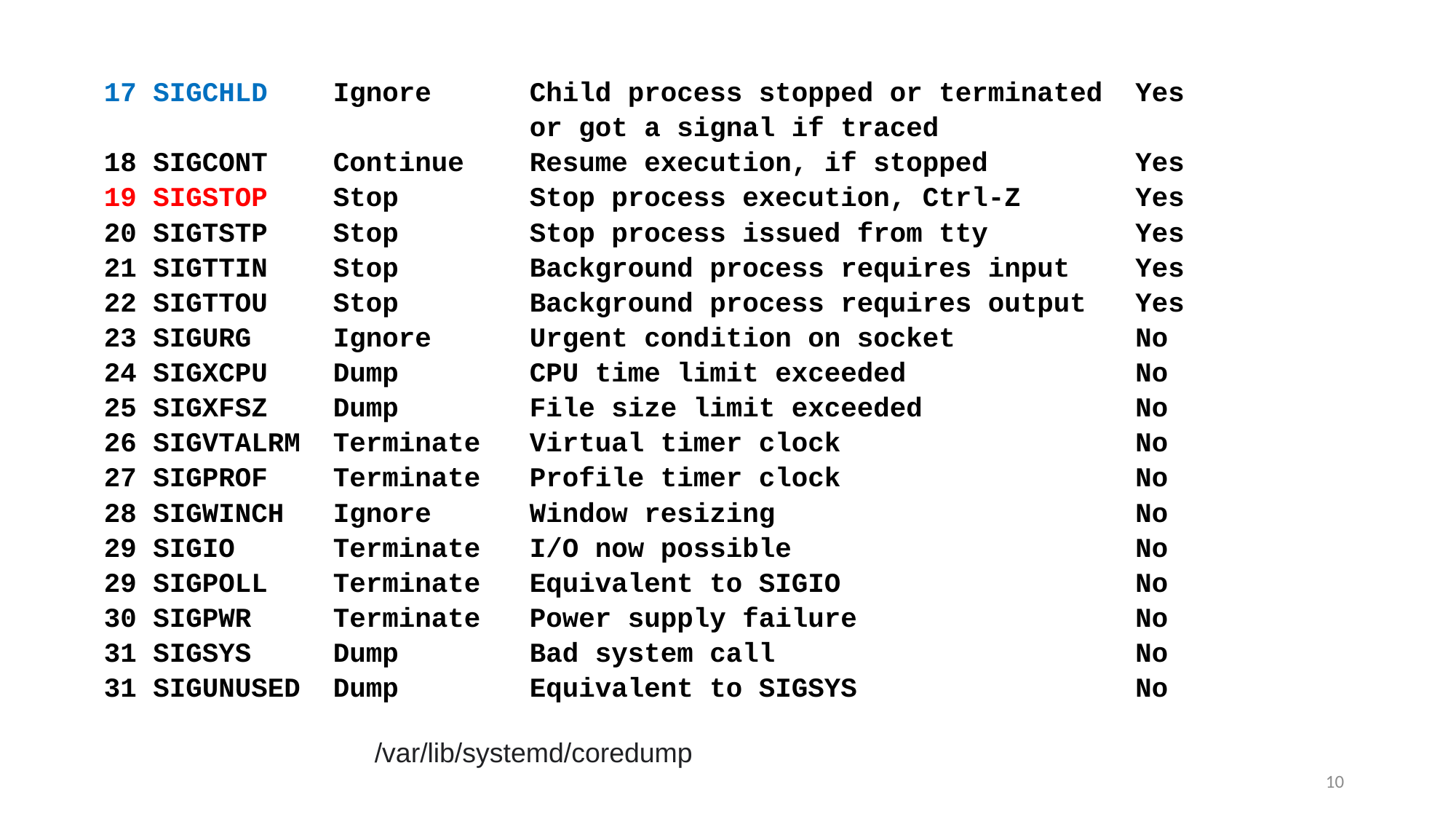

17 SIGCHLD    Ignore      Child process stopped or terminated  Yes
                          or got a signal if traced
18 SIGCONT    Continue    Resume execution, if stopped         Yes
19 SIGSTOP    Stop        Stop process execution, Ctrl-Z       Yes
20 SIGTSTP    Stop        Stop process issued from tty         Yes
21 SIGTTIN    Stop        Background process requires input    Yes
22 SIGTTOU    Stop        Background process requires output   Yes
23 SIGURG     Ignore      Urgent condition on socket           No
24 SIGXCPU    Dump        CPU time limit exceeded              No
25 SIGXFSZ    Dump        File size limit exceeded             No
26 SIGVTALRM  Terminate   Virtual timer clock                  No
27 SIGPROF    Terminate   Profile timer clock                  No
28 SIGWINCH   Ignore      Window resizing                      No
29 SIGIO      Terminate   I/O now possible                     No
29 SIGPOLL    Terminate   Equivalent to SIGIO                  No
30 SIGPWR     Terminate   Power supply failure                 No
31 SIGSYS     Dump        Bad system call                      No
31 SIGUNUSED  Dump        Equivalent to SIGSYS                 No
/var/lib/systemd/coredump
10